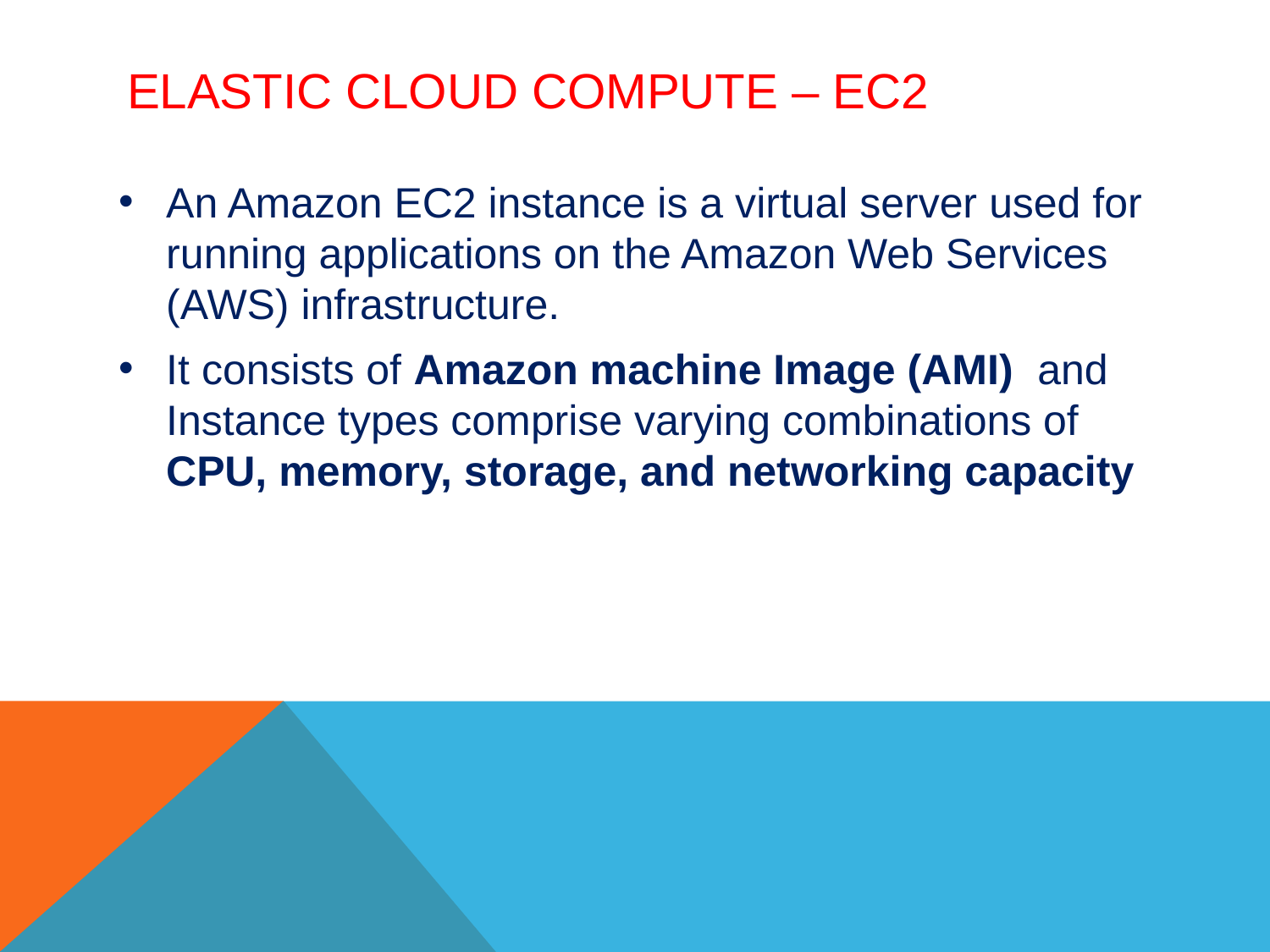

# Elastic cloud compute – ec2
An Amazon EC2 instance is a virtual server used for running applications on the Amazon Web Services (AWS) infrastructure.
It consists of Amazon machine Image (AMI)  and Instance types comprise varying combinations of CPU, memory, storage, and networking capacity